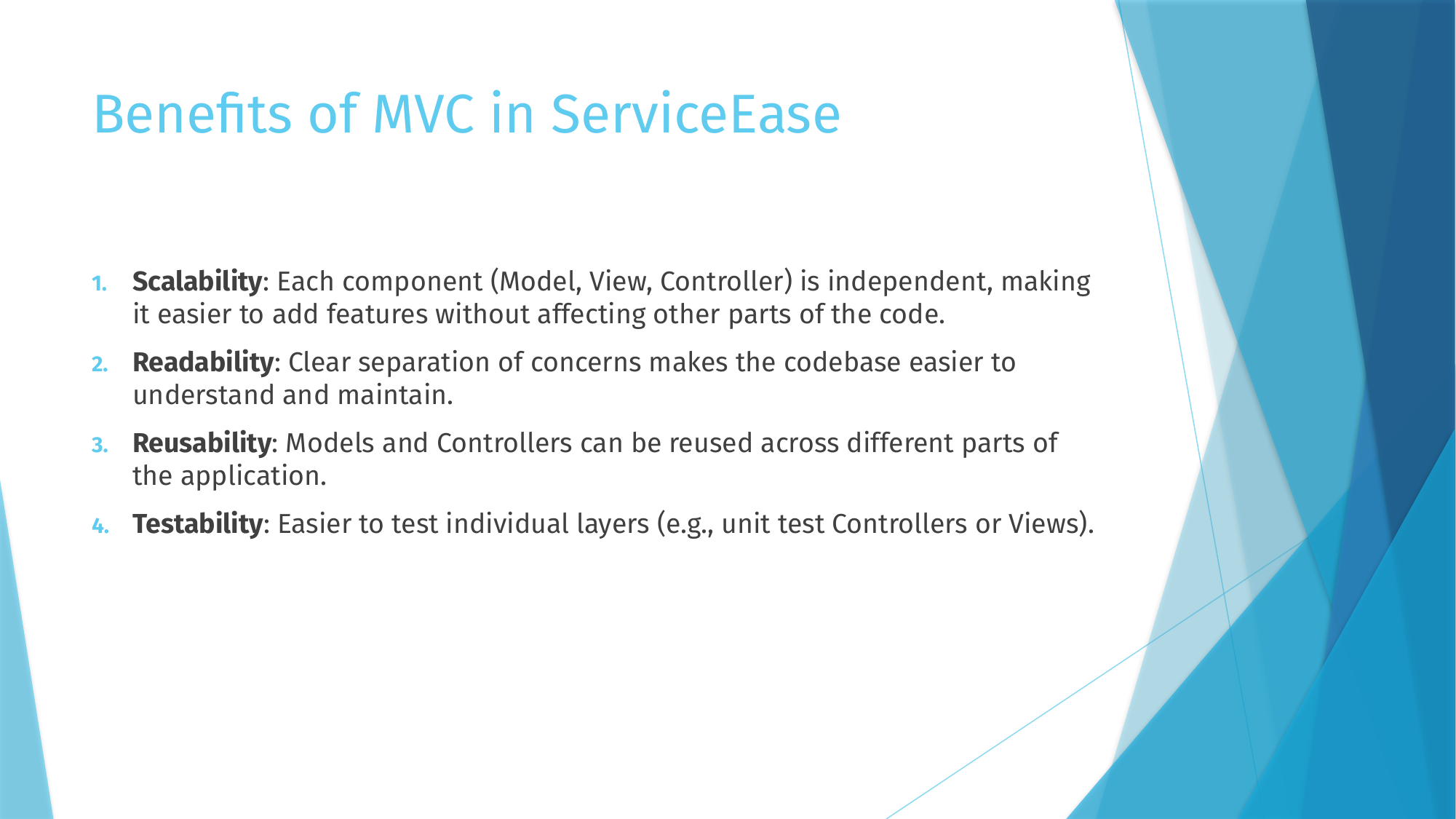

# Benefits of MVC in ServiceEase
Scalability: Each component (Model, View, Controller) is independent, making it easier to add features without affecting other parts of the code.
Readability: Clear separation of concerns makes the codebase easier to understand and maintain.
Reusability: Models and Controllers can be reused across different parts of the application.
Testability: Easier to test individual layers (e.g., unit test Controllers or Views).